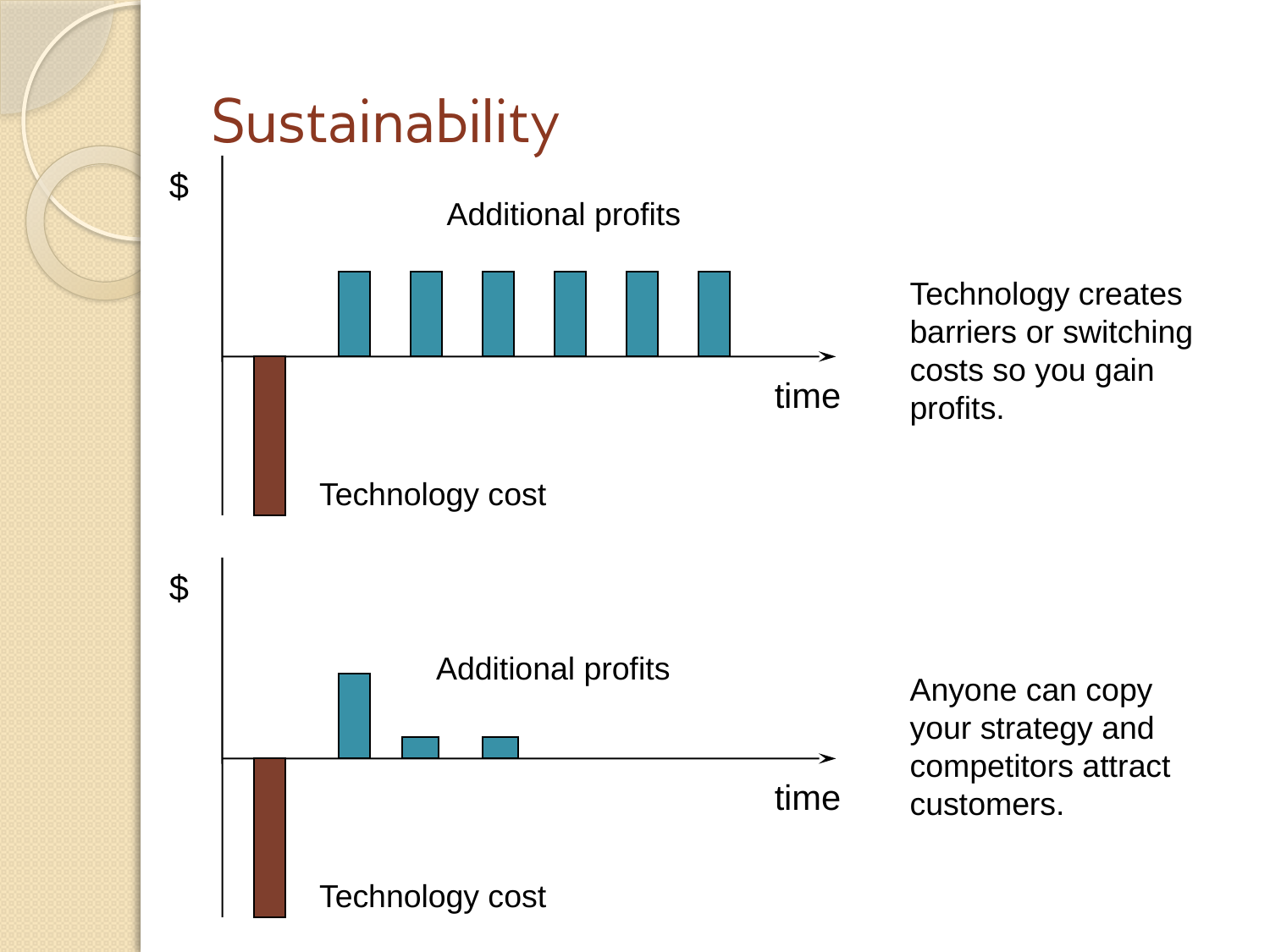

# Sustainability

$
Additional profits
Technology creates barriers or switching costs so you gain profits.

time
Technology cost

$
Additional profits
Anyone can copy your strategy and competitors attract customers.

time
Technology cost